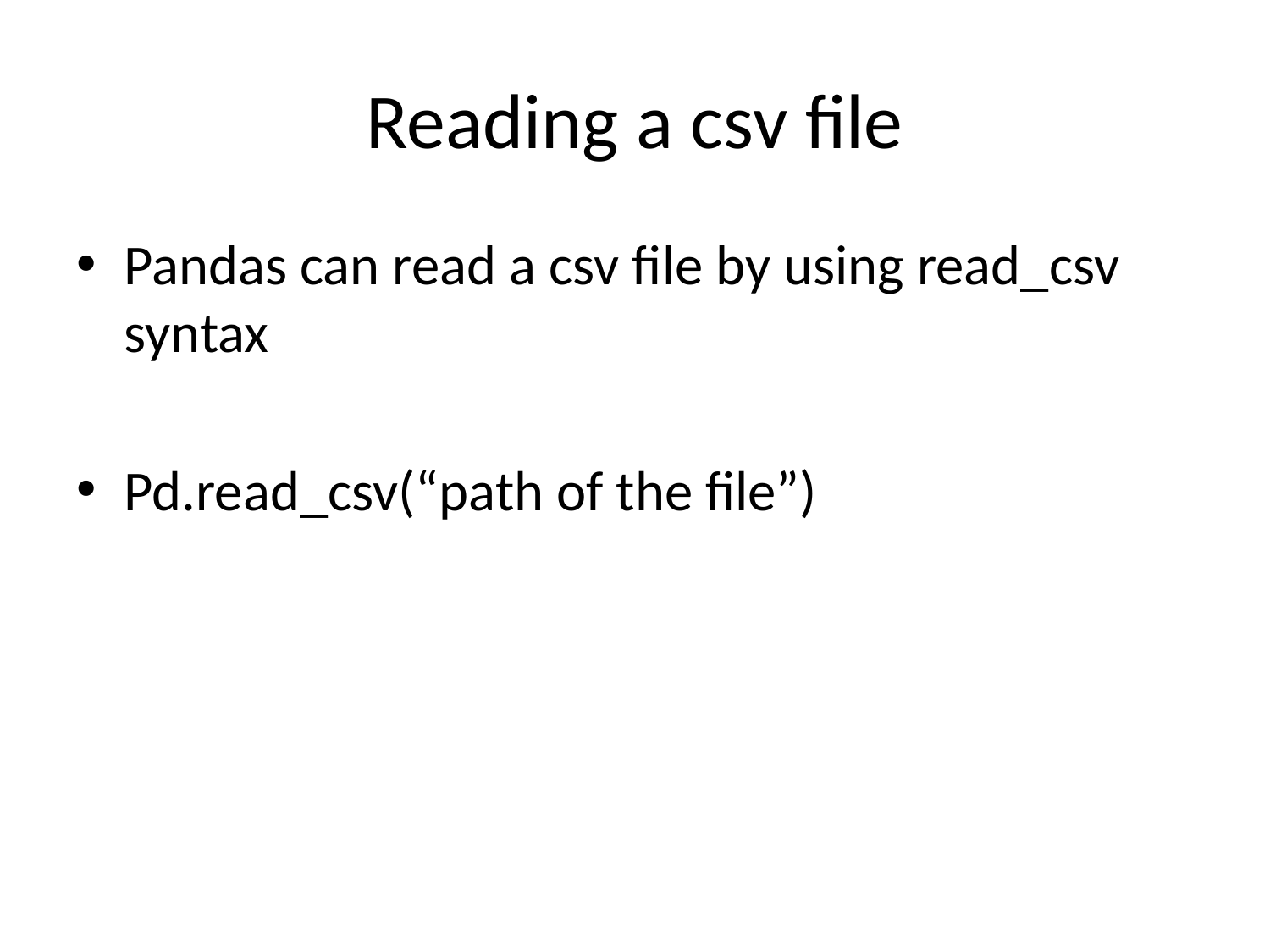

# Reading a csv file
Pandas can read a csv file by using read_csv syntax

Pd.read_csv(“path of the file”)